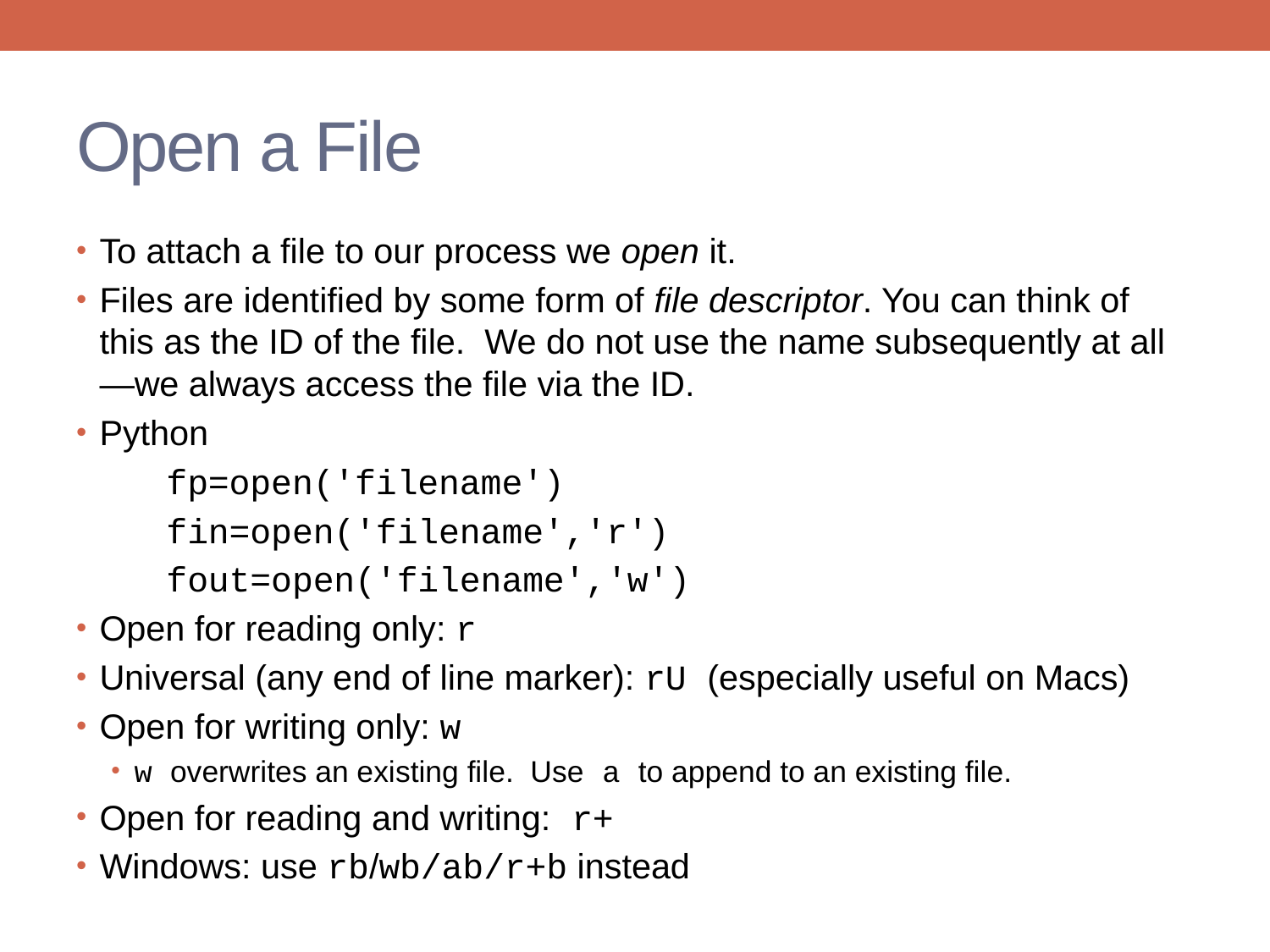

# Open a File
To attach a file to our process we open it.
Files are identified by some form of file descriptor. You can think of this as the ID of the file.  We do not use the name subsequently at all—we always access the file via the ID.
Python
	fp=open('filename')
	fin=open('filename','r')
	fout=open('filename','w')
Open for reading only: r
Universal (any end of line marker): rU (especially useful on Macs)
Open for writing only: w
w overwrites an existing file.  Use a to append to an existing file.
Open for reading and writing: r+
Windows: use rb/wb/ab/r+b instead